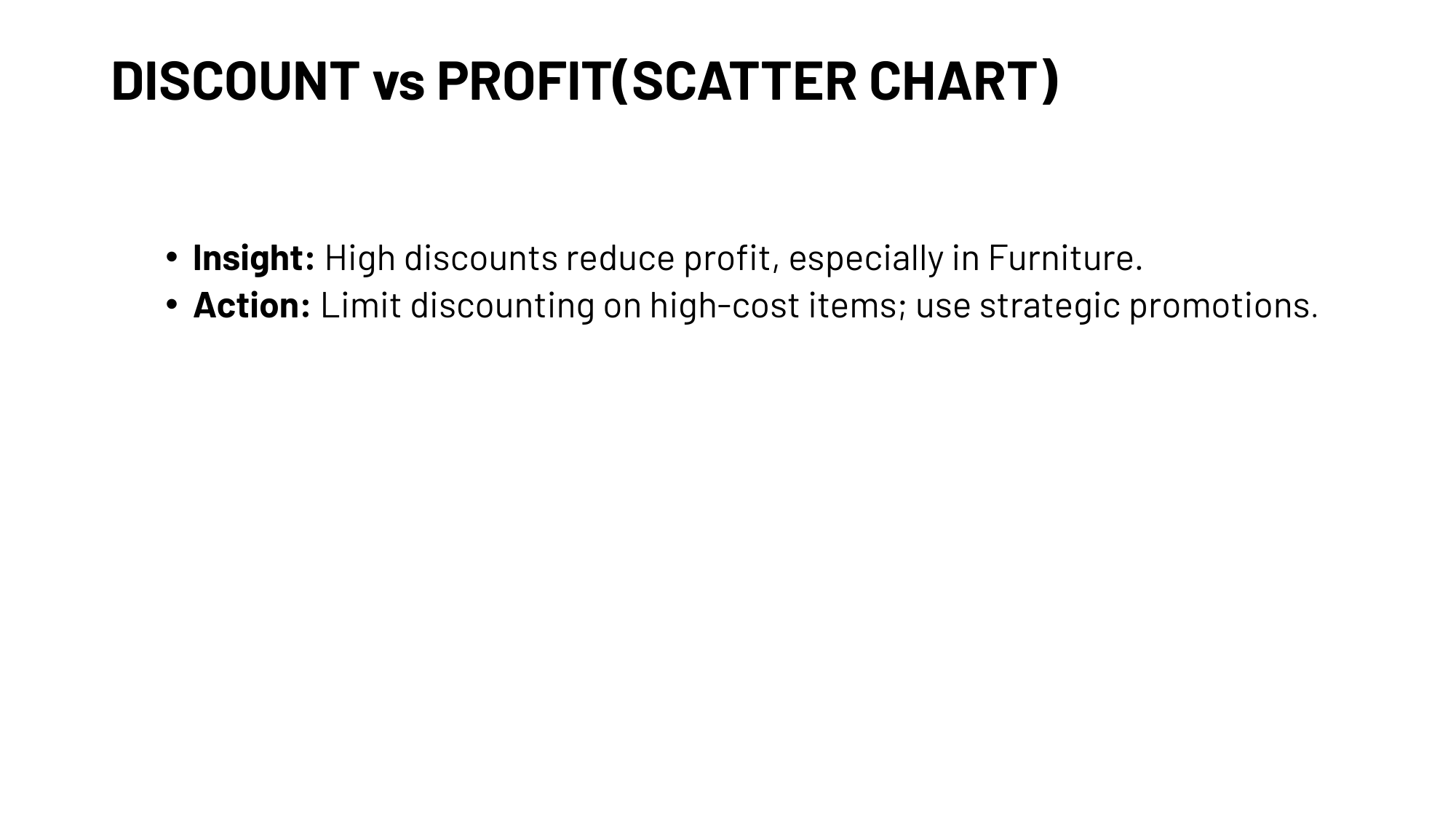

# DISCOUNT vs PROFIT(SCATTER CHART)
Insight: High discounts reduce profit, especially in Furniture.
Action: Limit discounting on high-cost items; use strategic promotions.